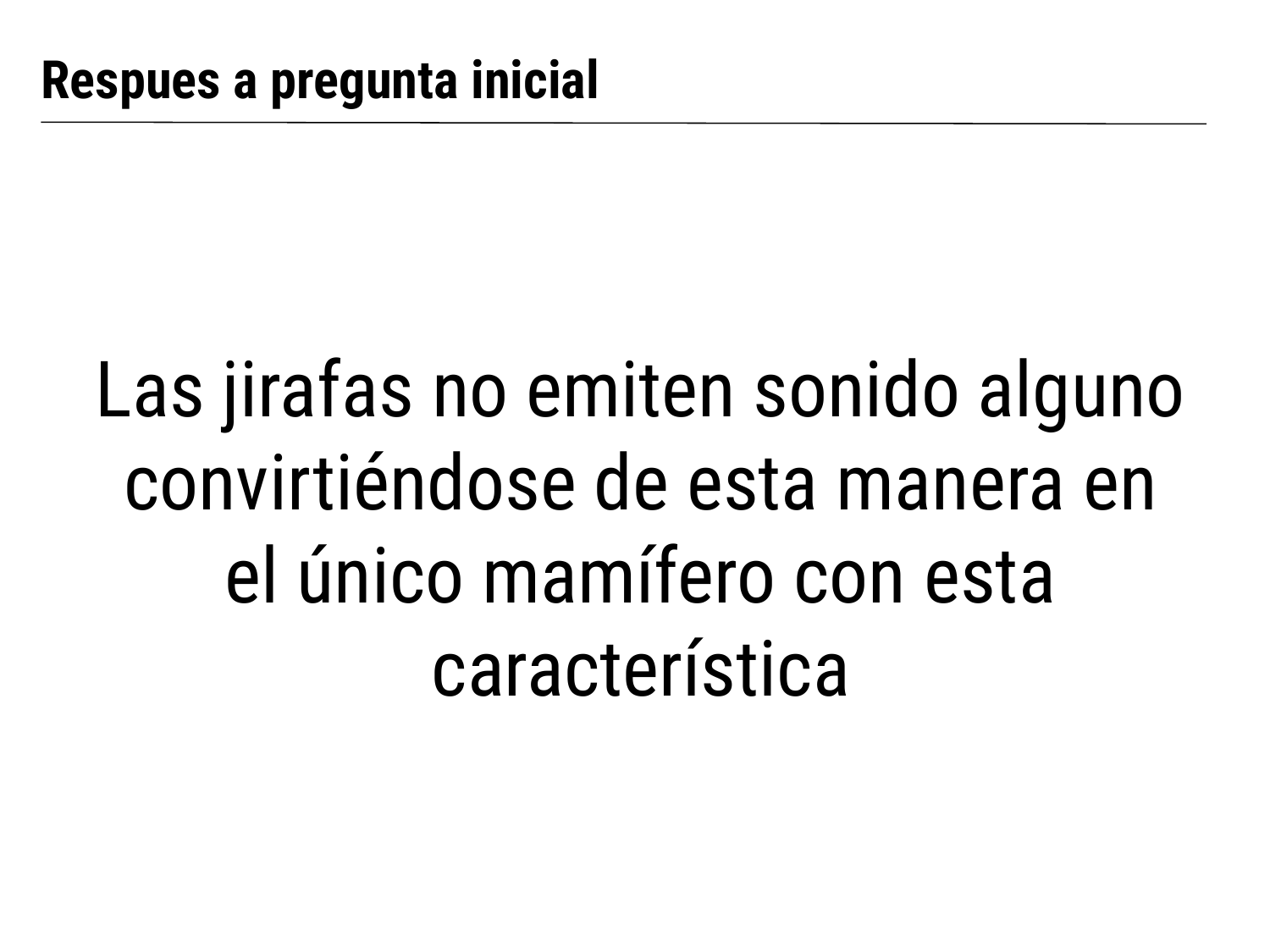

# Respues a pregunta inicial
Las jirafas no emiten sonido alguno convirtiéndose de esta manera en el único mamífero con esta característica